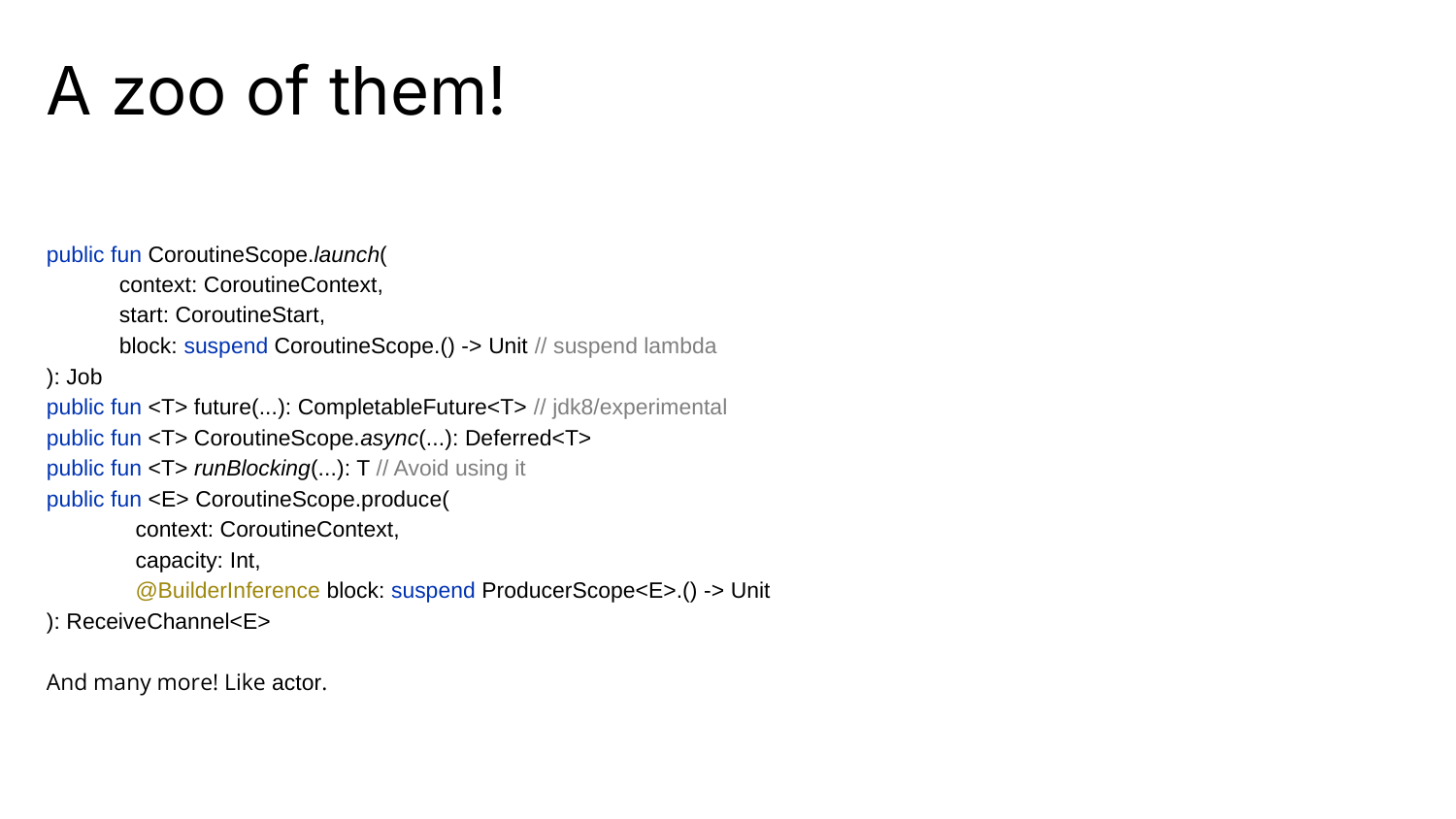

# A zoo of them!
public fun CoroutineScope.launch(
context: CoroutineContext,
start: CoroutineStart,
block: suspend CoroutineScope.() -> Unit // suspend lambda
): Job
public fun <T> future(...): CompletableFuture<T> // jdk8/experimental
public fun <T> CoroutineScope.async(...): Deferred<T>
public fun <T> runBlocking(...): T // Avoid using it
public fun <E> CoroutineScope.produce(
context: CoroutineContext,
capacity: Int,
@BuilderInference block: suspend ProducerScope<E>.() -> Unit
): ReceiveChannel<E>

And many more! Like actor.